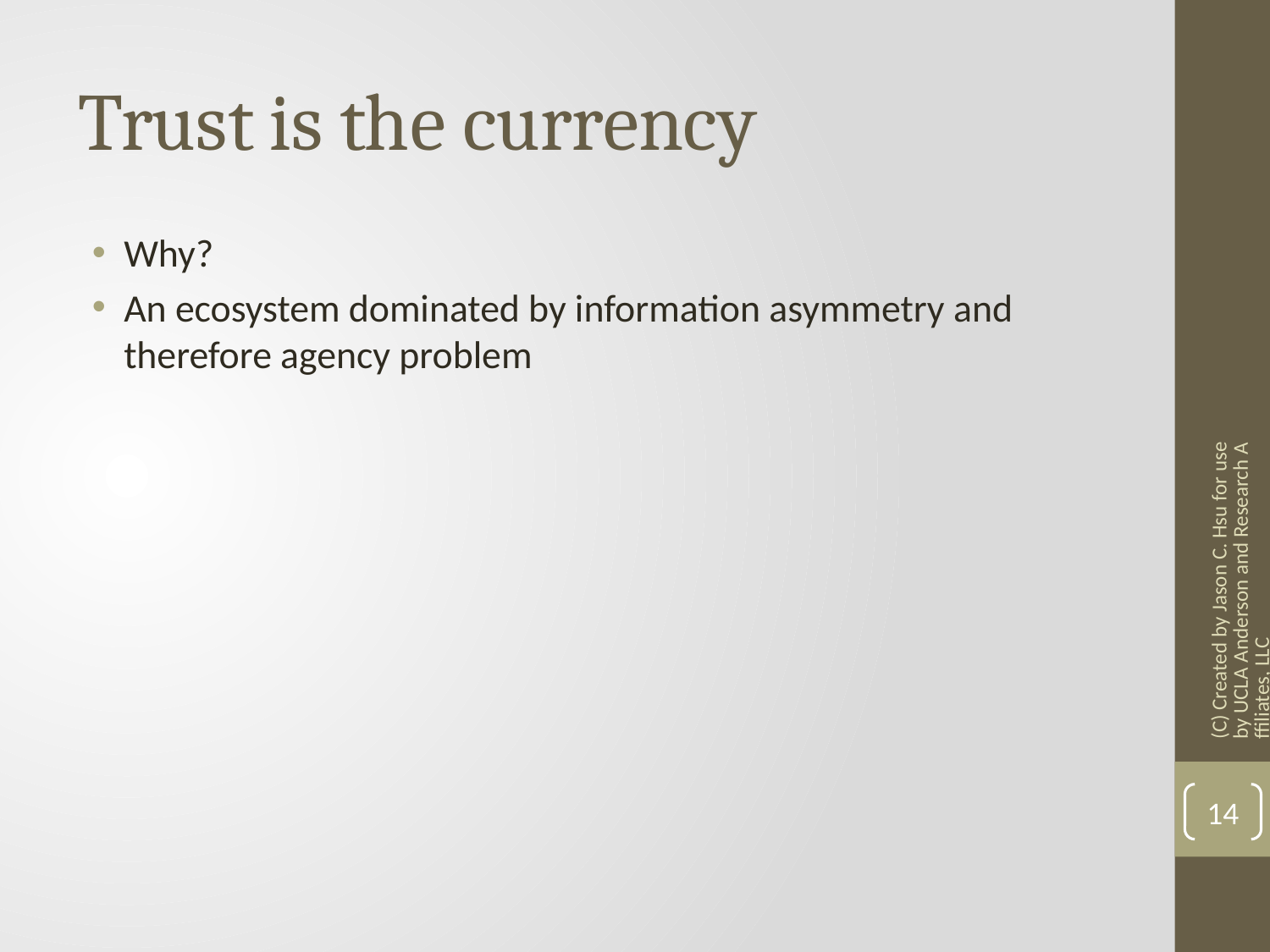

# Trust is the currency
Why?
An ecosystem dominated by information asymmetry and therefore agency problem
(C) Created by Jason C. Hsu for use by UCLA Anderson and Research Affiliates, LLC
14